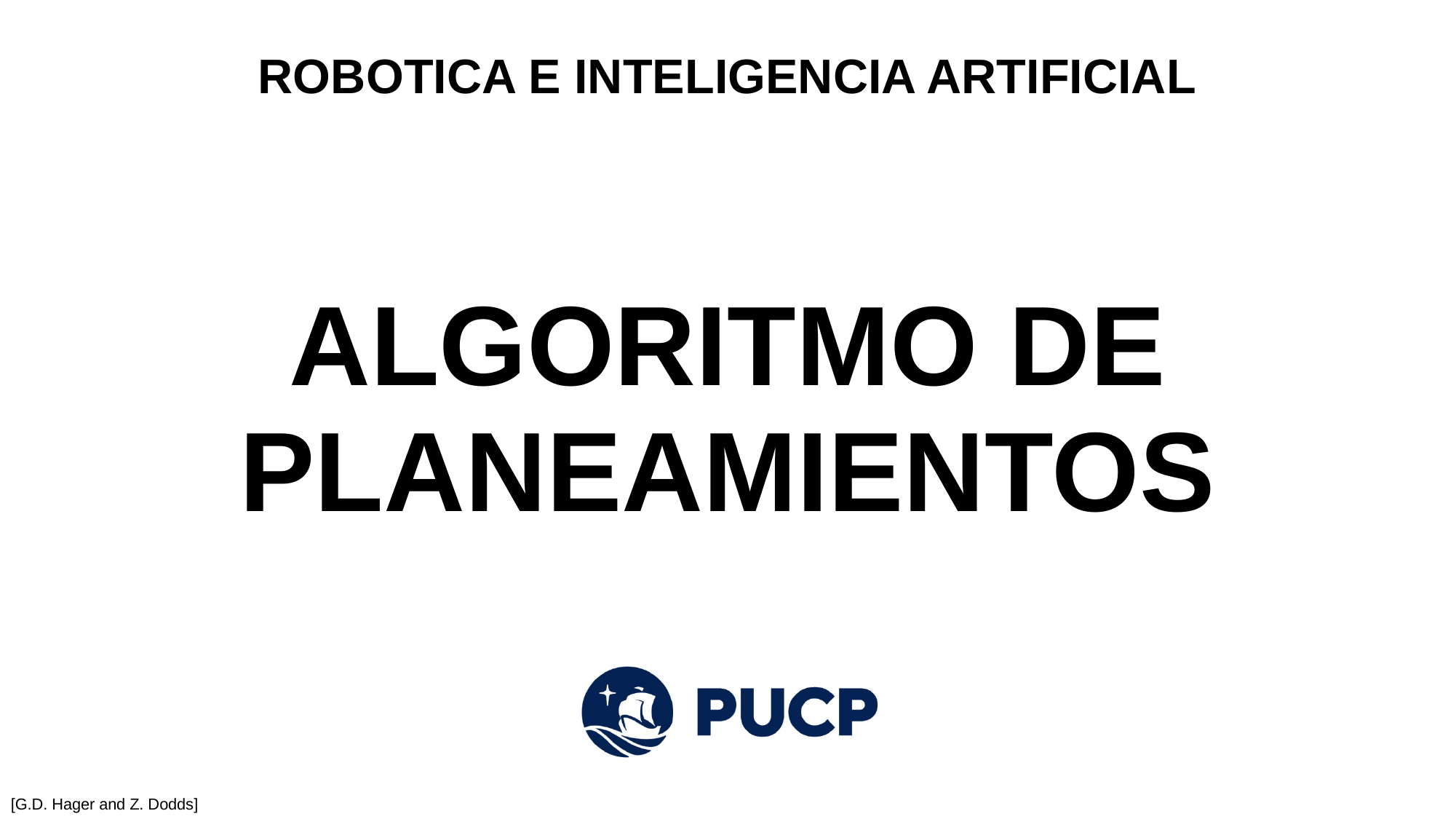

# ROBOTICA E INTELIGENCIA ARTIFICIAL
ALGORITMO DE PLANEAMIENTOS
[G.D. Hager and Z. Dodds]